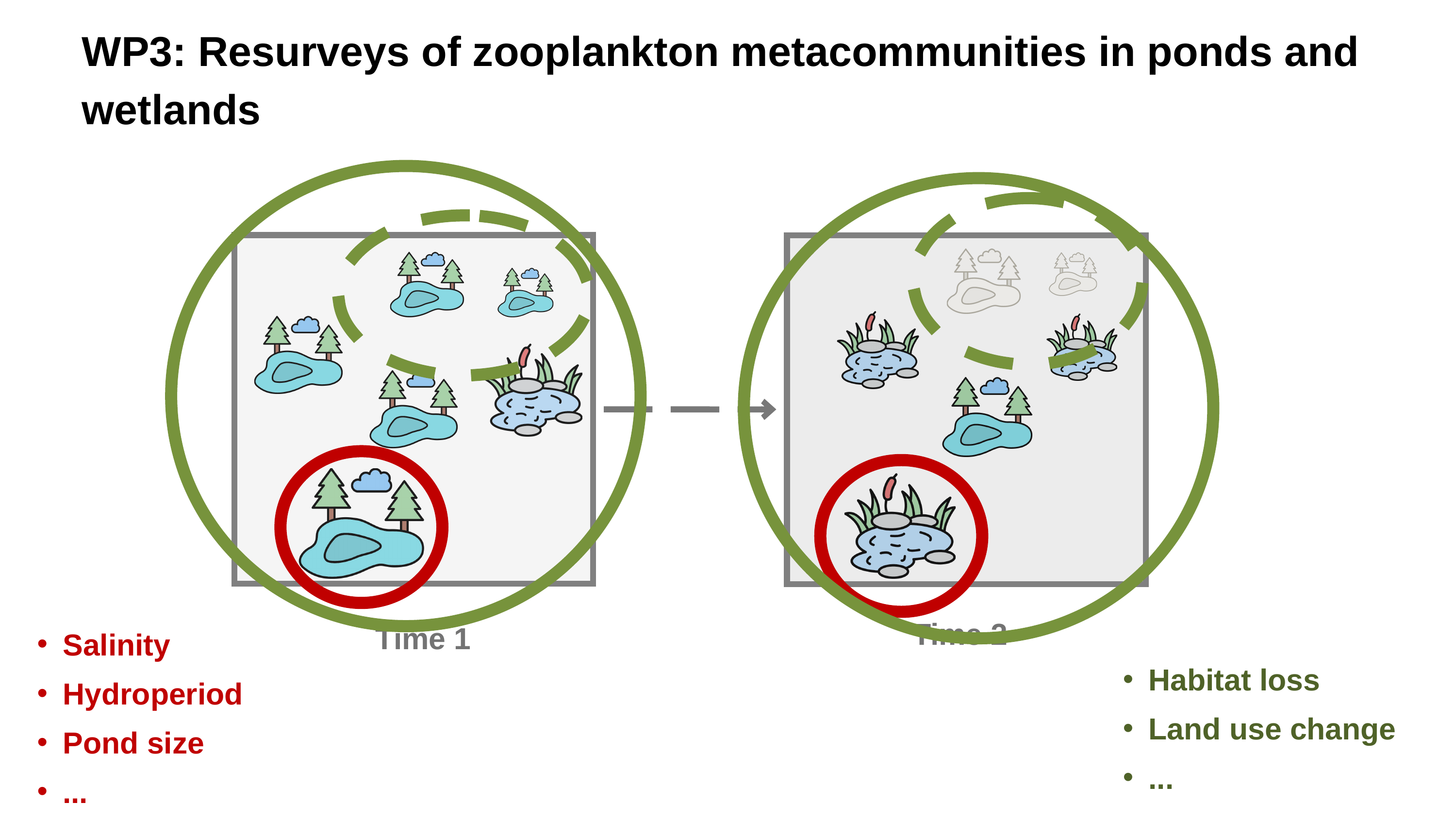

WP3: Resurveys of zooplankton metacommunities in ponds and wetlands

Time 2
Time 1
Salinity
Hydroperiod
Pond size
...
Habitat loss
Land use change
...